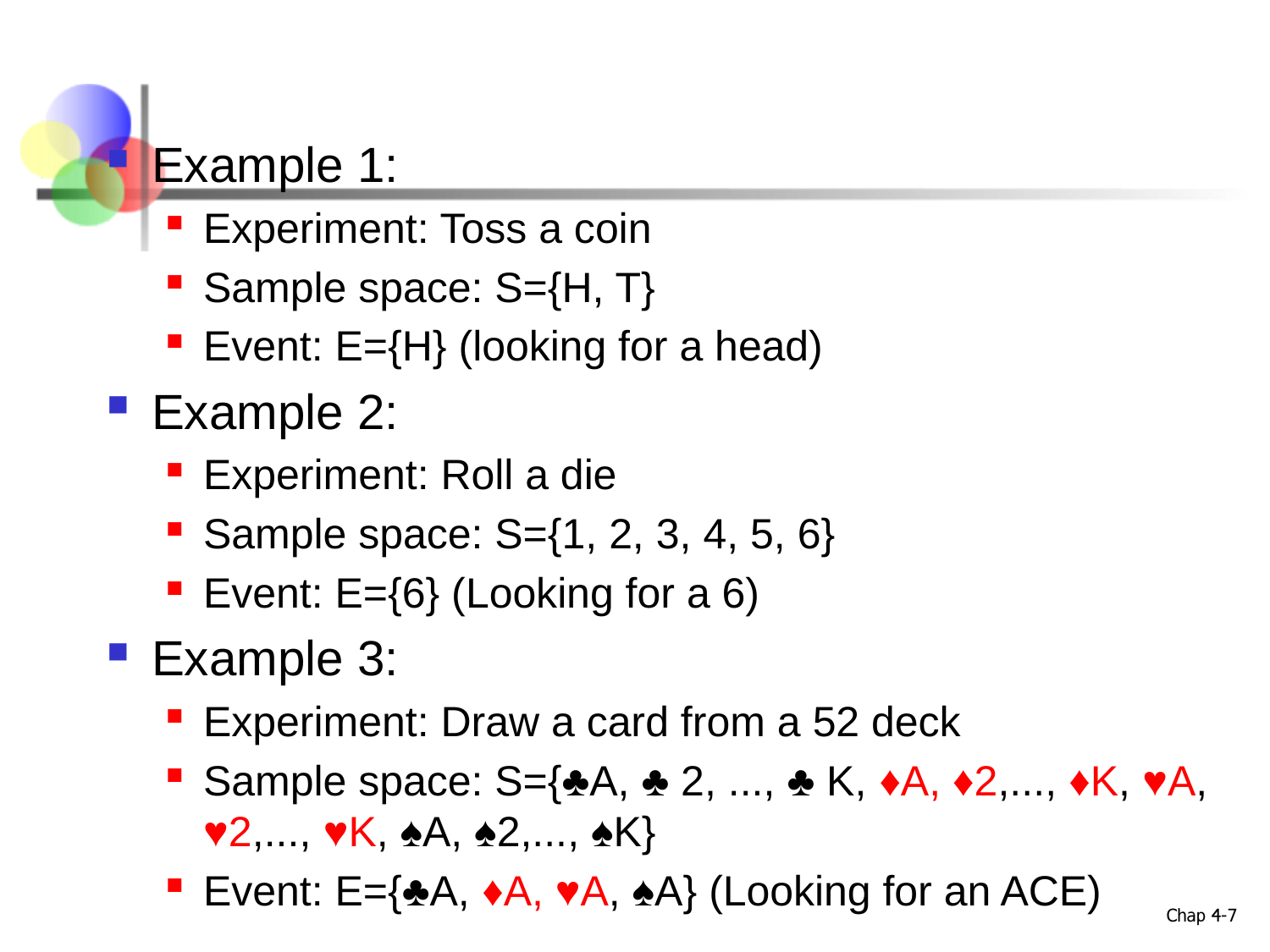

Example 1:
Experiment: Toss a coin
Sample space: S={H, T}
Event: E={H} (looking for a head)
Example 2:
Experiment: Roll a die
Sample space: S={1, 2, 3, 4, 5, 6}
Event: E={6} (Looking for a 6)
Example 3:
Experiment: Draw a card from a 52 deck
Sample space: S={♣A, ♣ 2, ..., ♣ K, ♦A, ♦2,..., ♦K, ♥A, ♥2,..., ♥K, ♠A, ♠2,..., ♠K}
Event: E={♣A, ♦A, ♥A, ♠A} (Looking for an ACE)

Chap 4-7